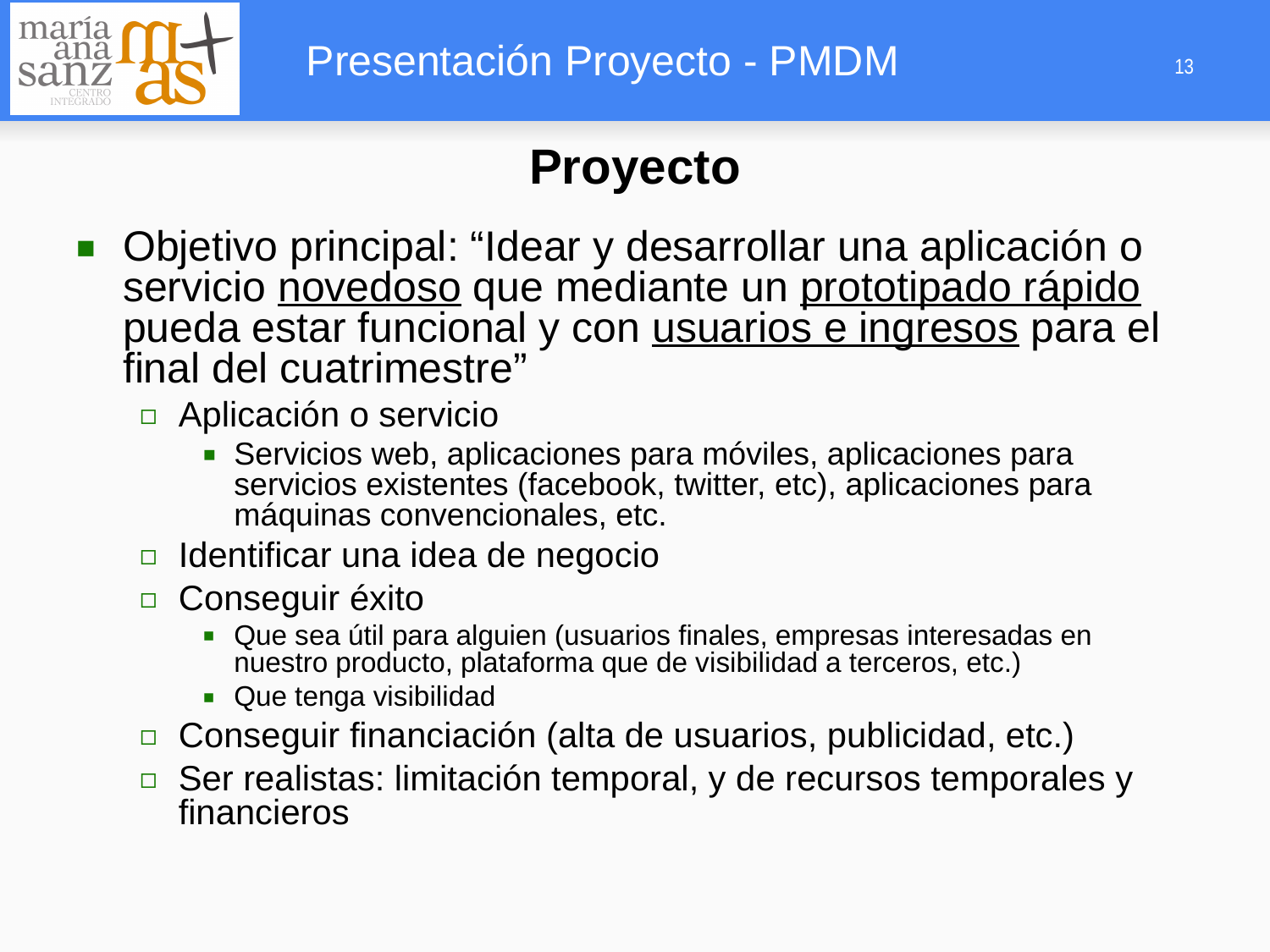

13
Proyecto
Objetivo principal: “Idear y desarrollar una aplicación o servicio novedoso que mediante un prototipado rápido pueda estar funcional y con usuarios e ingresos para el final del cuatrimestre”
Aplicación o servicio
Servicios web, aplicaciones para móviles, aplicaciones para servicios existentes (facebook, twitter, etc), aplicaciones para máquinas convencionales, etc.
Identificar una idea de negocio
Conseguir éxito
Que sea útil para alguien (usuarios finales, empresas interesadas en nuestro producto, plataforma que de visibilidad a terceros, etc.)
Que tenga visibilidad
Conseguir financiación (alta de usuarios, publicidad, etc.)
Ser realistas: limitación temporal, y de recursos temporales y financieros